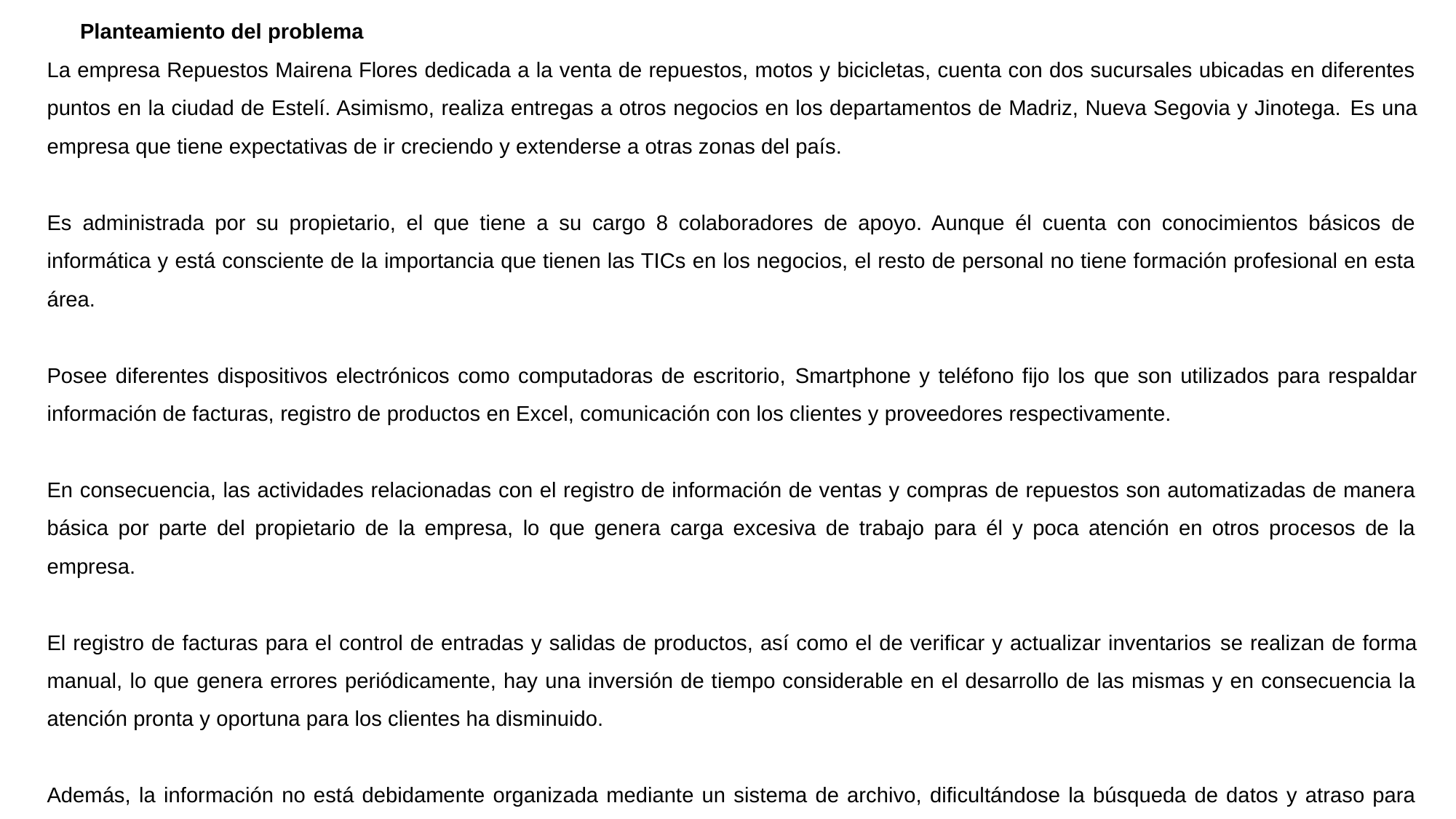

Planteamiento del problema
La empresa Repuestos Mairena Flores dedicada a la venta de repuestos, motos y bicicletas, cuenta con dos sucursales ubicadas en diferentes puntos en la ciudad de Estelí. Asimismo, realiza entregas a otros negocios en los departamentos de Madriz, Nueva Segovia y Jinotega. Es una empresa que tiene expectativas de ir creciendo y extenderse a otras zonas del país.

Es administrada por su propietario, el que tiene a su cargo 8 colaboradores de apoyo. Aunque él cuenta con conocimientos básicos de informática y está consciente de la importancia que tienen las TICs en los negocios, el resto de personal no tiene formación profesional en esta área.

Posee diferentes dispositivos electrónicos como computadoras de escritorio, Smartphone y teléfono fijo los que son utilizados para respaldar información de facturas, registro de productos en Excel, comunicación con los clientes y proveedores respectivamente.

En consecuencia, las actividades relacionadas con el registro de información de ventas y compras de repuestos son automatizadas de manera básica por parte del propietario de la empresa, lo que genera carga excesiva de trabajo para él y poca atención en otros procesos de la empresa.

El registro de facturas para el control de entradas y salidas de productos, así como el de verificar y actualizar inventarios se realizan de forma manual, lo que genera errores periódicamente, hay una inversión de tiempo considerable en el desarrollo de las mismas y en consecuencia la atención pronta y oportuna para los clientes ha disminuido.

Además, la información no está debidamente organizada mediante un sistema de archivo, dificultándose la búsqueda de datos y atraso para realizar otras tareas, así como para la toma de decisiones oportuna por parte de la gerencia.